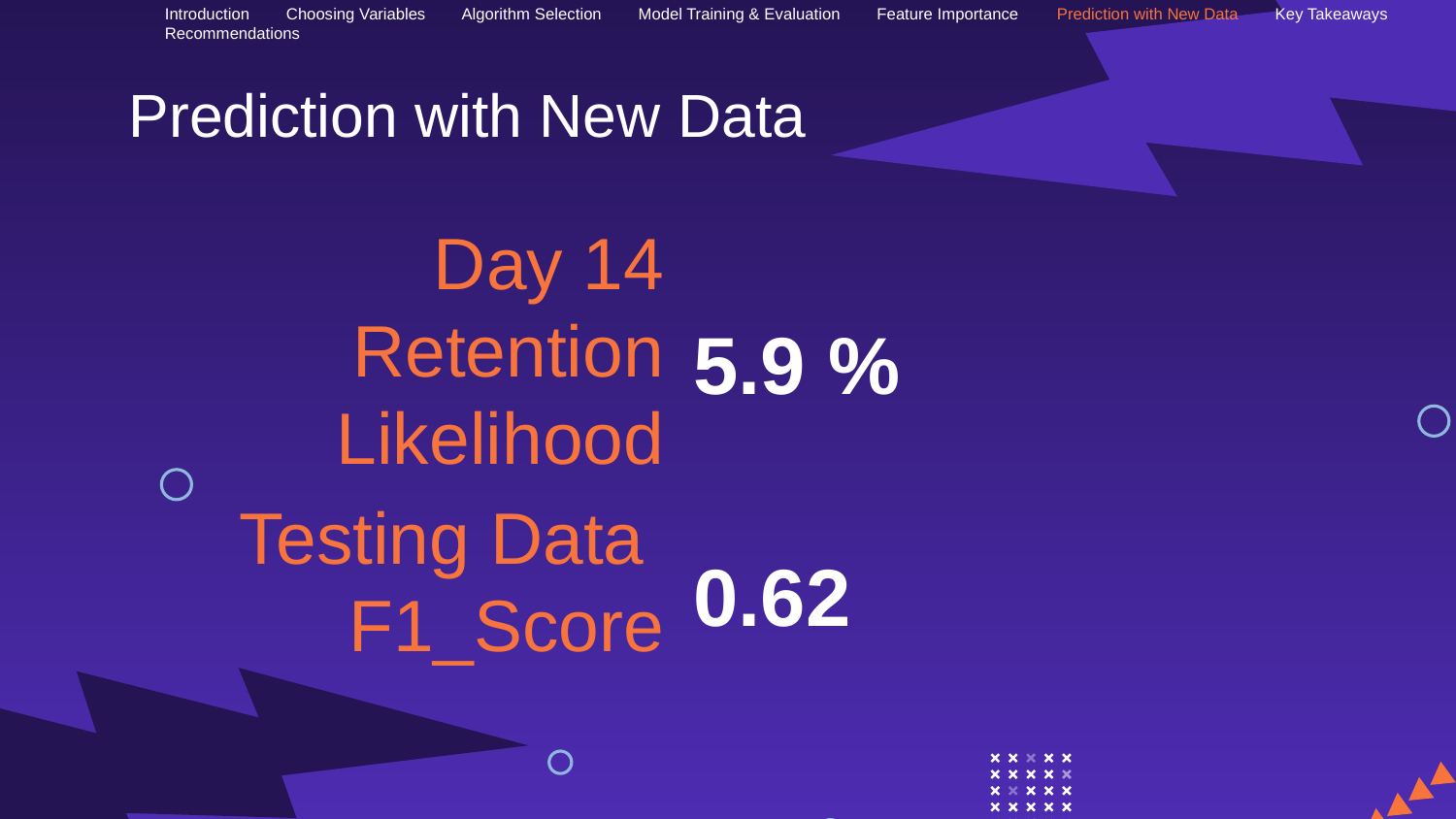

Introduction        Choosing Variables        Algorithm Selection        Model Training & Evaluation        Feature Importance        Prediction with New Data        Key Takeaways        Recommendations
Prediction with New Data
# Day 14 Retention Likelihood
5.9 %

Testing Data
F1_Score
0.62